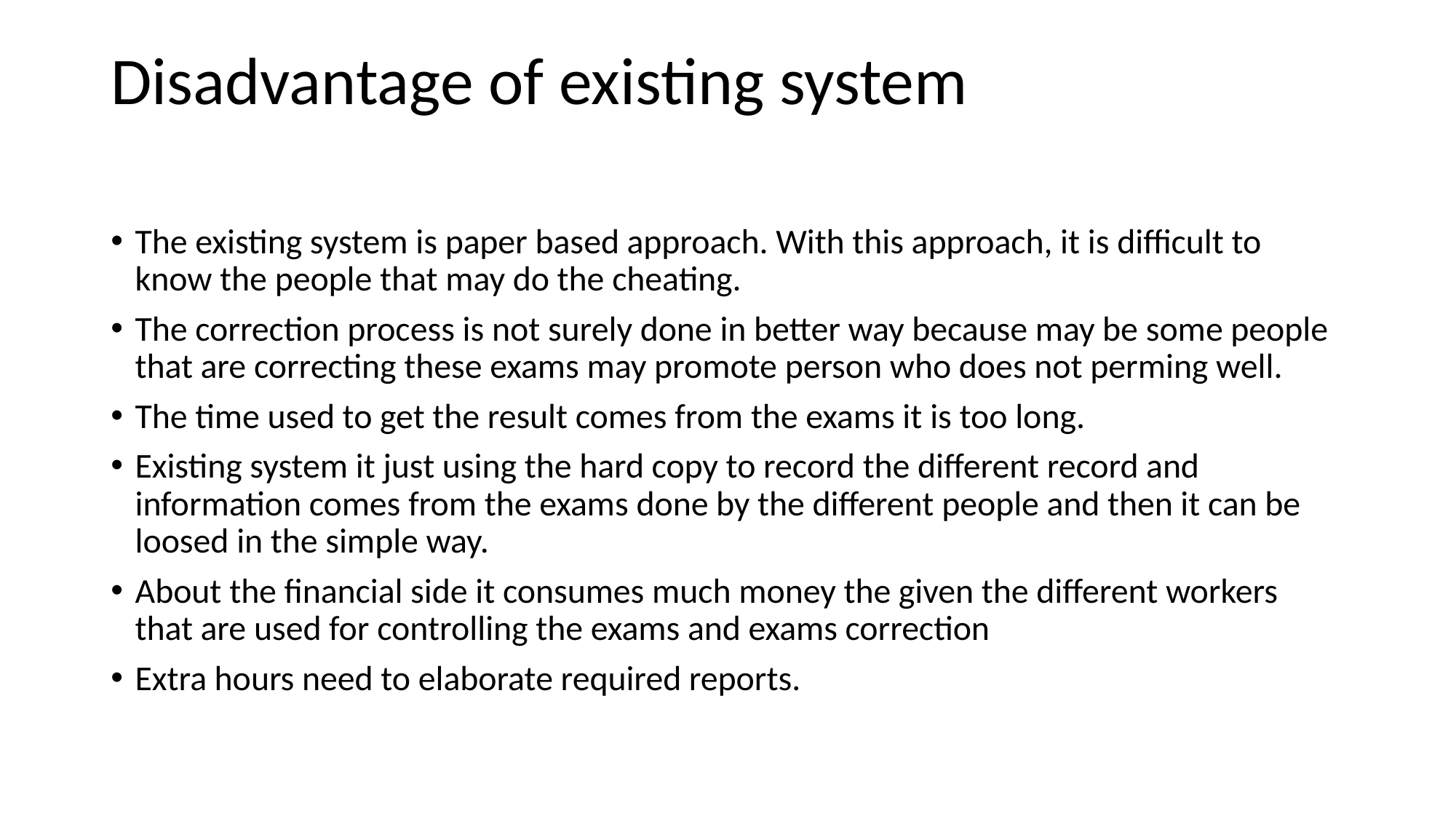

# Disadvantage of existing system
The existing system is paper based approach. With this approach, it is difficult to know the people that may do the cheating.
The correction process is not surely done in better way because may be some people that are correcting these exams may promote person who does not perming well.
The time used to get the result comes from the exams it is too long.
Existing system it just using the hard copy to record the different record and information comes from the exams done by the different people and then it can be loosed in the simple way.
About the financial side it consumes much money the given the different workers that are used for controlling the exams and exams correction
Extra hours need to elaborate required reports.